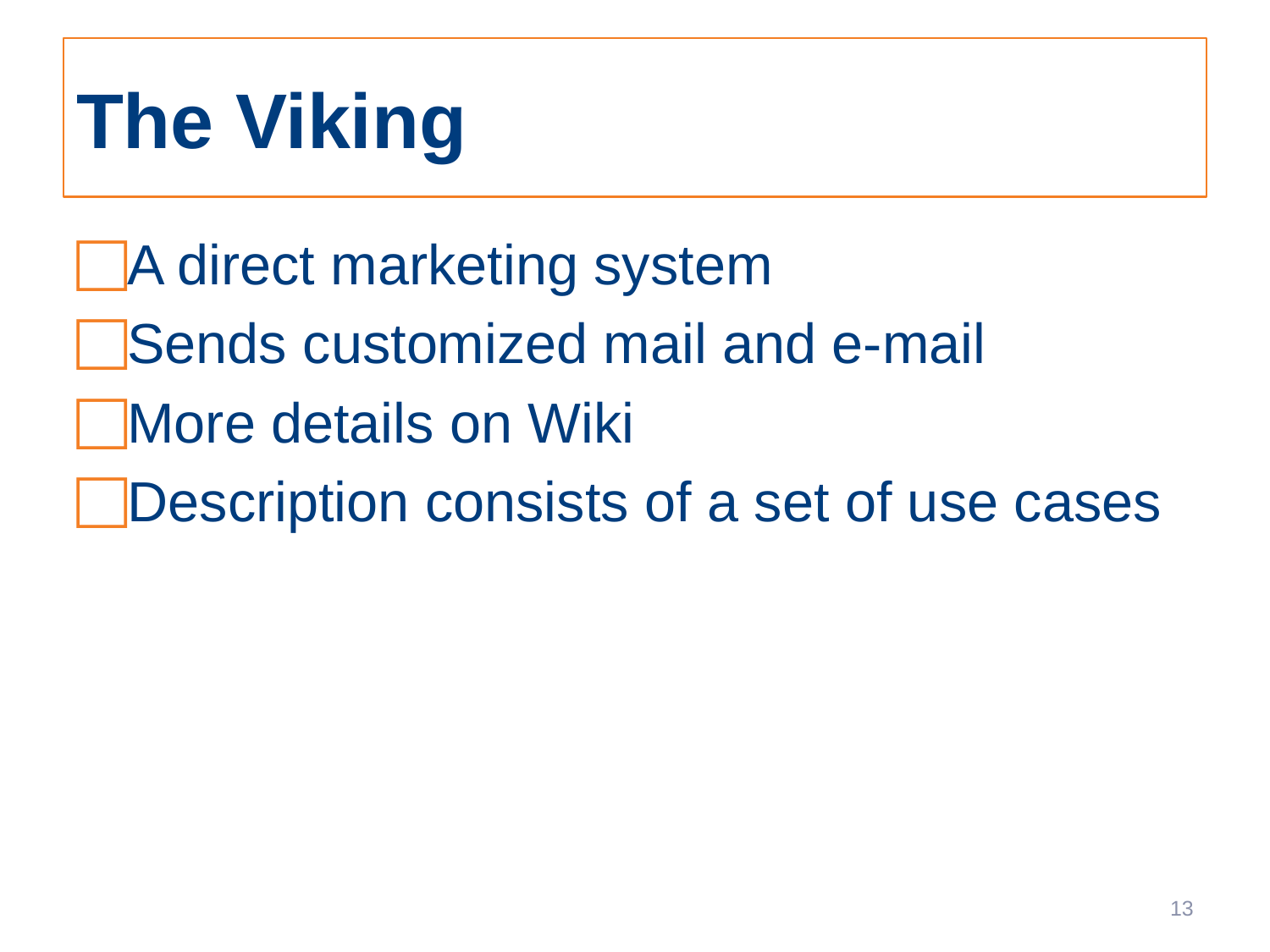

# The Viking
A direct marketing system
Sends customized mail and e-mail
More details on Wiki
Description consists of a set of use cases
13